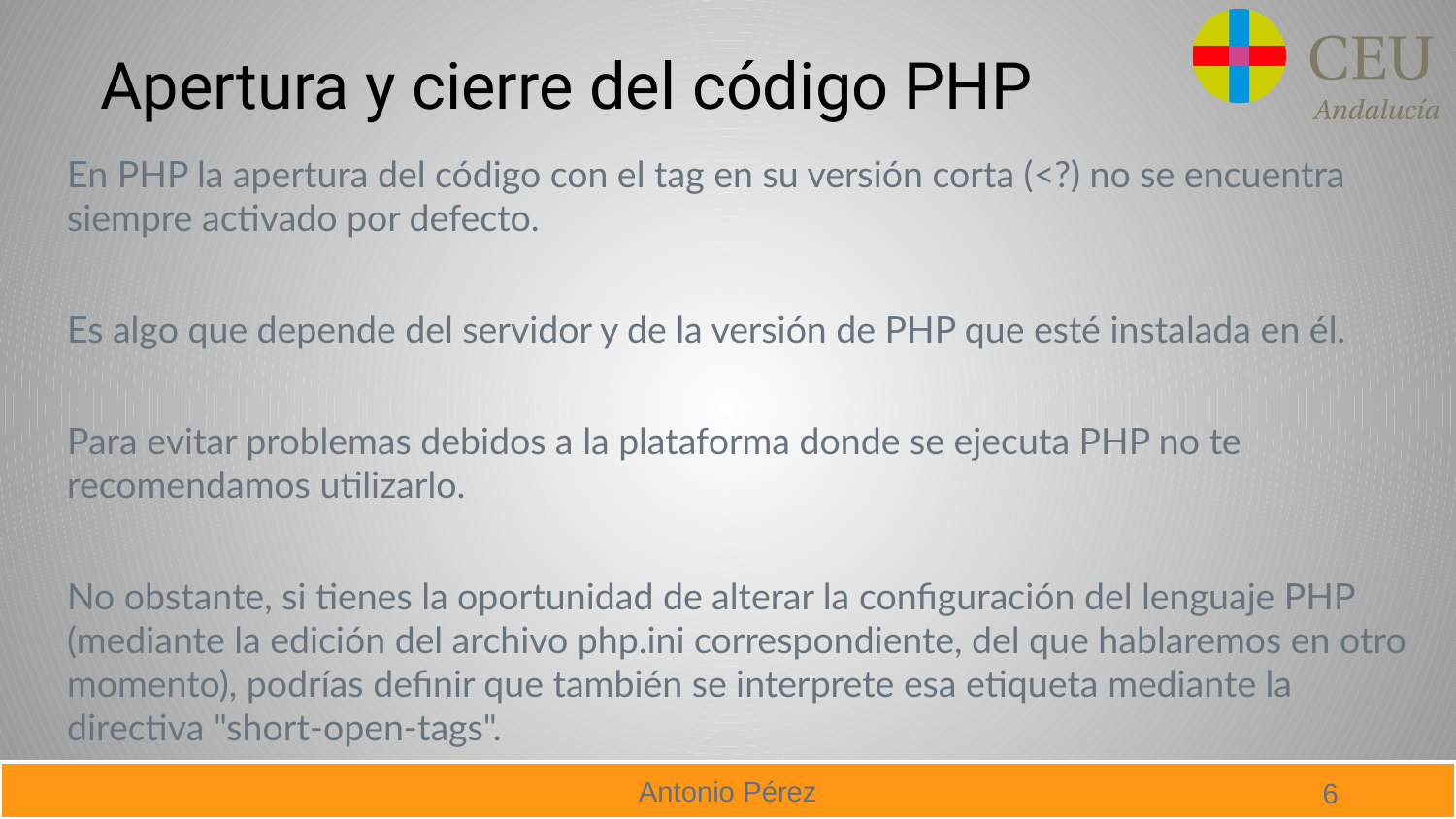

# Apertura y cierre del código PHP
En PHP la apertura del código con el tag en su versión corta (<?) no se encuentra siempre activado por defecto.

Es algo que depende del servidor y de la versión de PHP que esté instalada en él.

Para evitar problemas debidos a la plataforma donde se ejecuta PHP no te recomendamos utilizarlo.

No obstante, si tienes la oportunidad de alterar la configuración del lenguaje PHP (mediante la edición del archivo php.ini correspondiente, del que hablaremos en otro momento), podrías definir que también se interprete esa etiqueta mediante la directiva "short-open-tags".
6